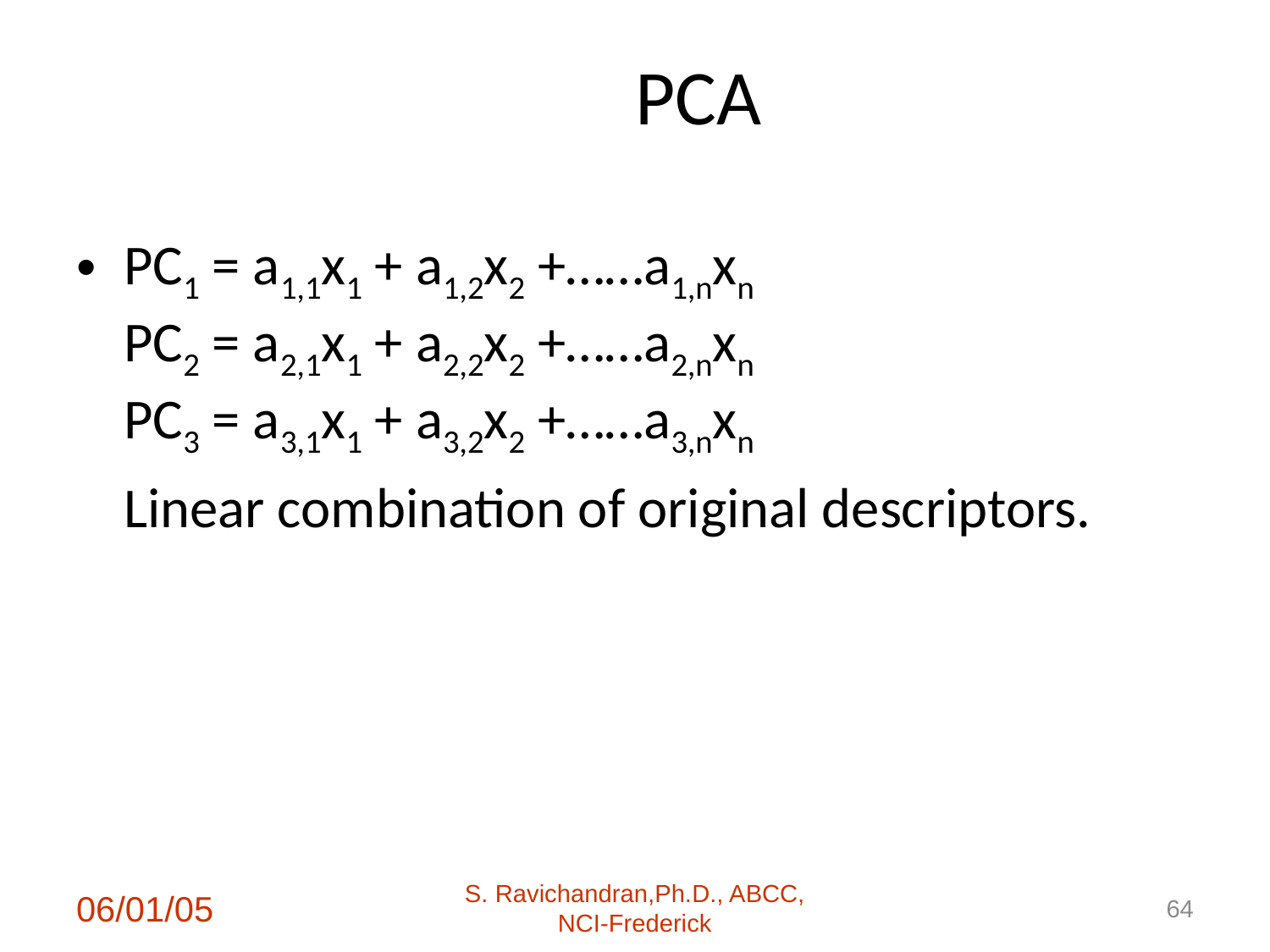

# PCA
PC1 = a1,1x1 + a1,2x2 +……a1,nxn
PC2 = a2,1x1 + a2,2x2 +……a2,nxn
PC3 = a3,1x1 + a3,2x2 +……a3,nxn
	Linear combination of original descriptors.
06/01/05
S. Ravichandran,Ph.D., ABCC, NCI-Frederick
64